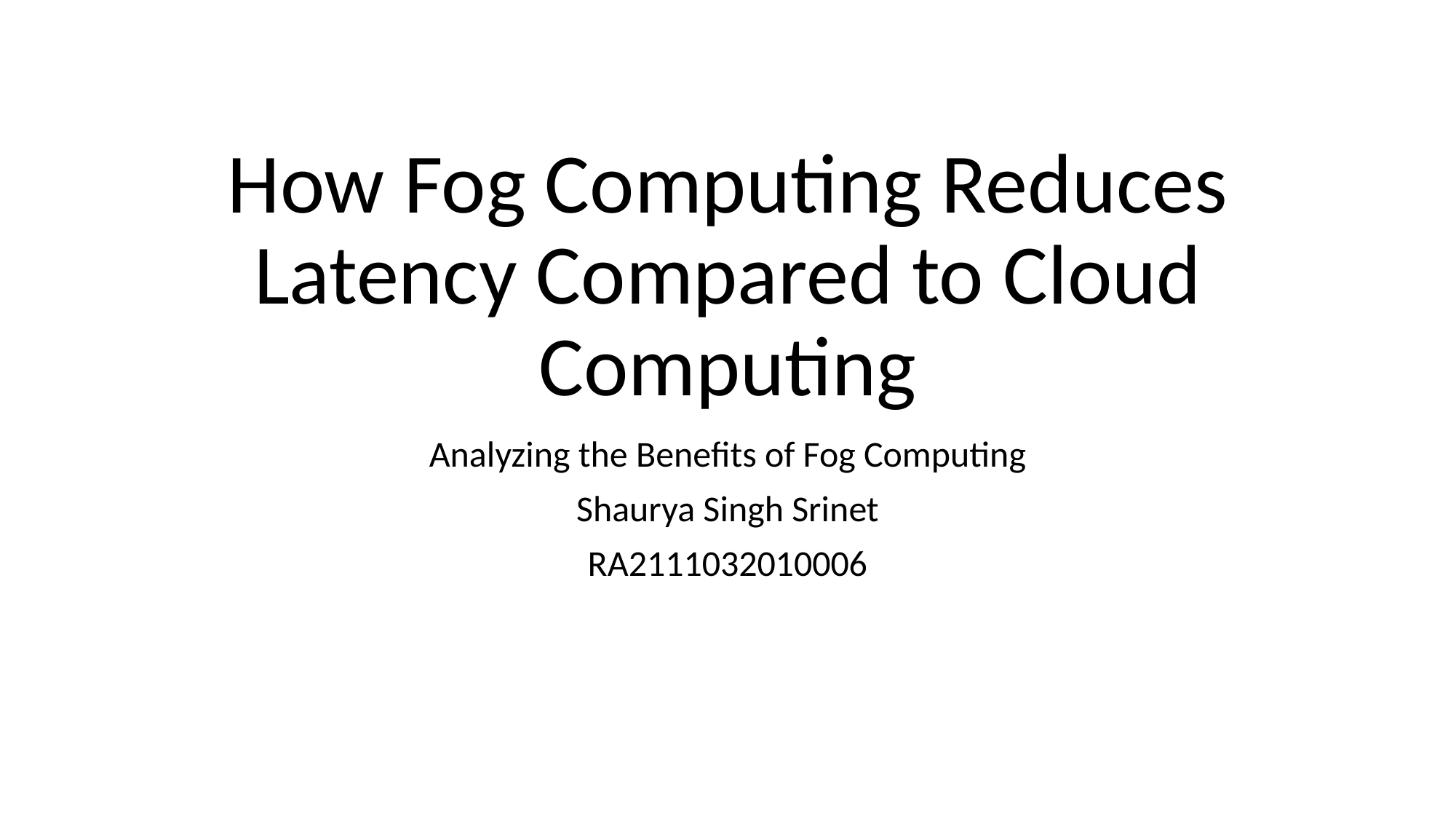

# How Fog Computing Reduces Latency Compared to Cloud Computing
Analyzing the Benefits of Fog Computing
Shaurya Singh Srinet
RA2111032010006